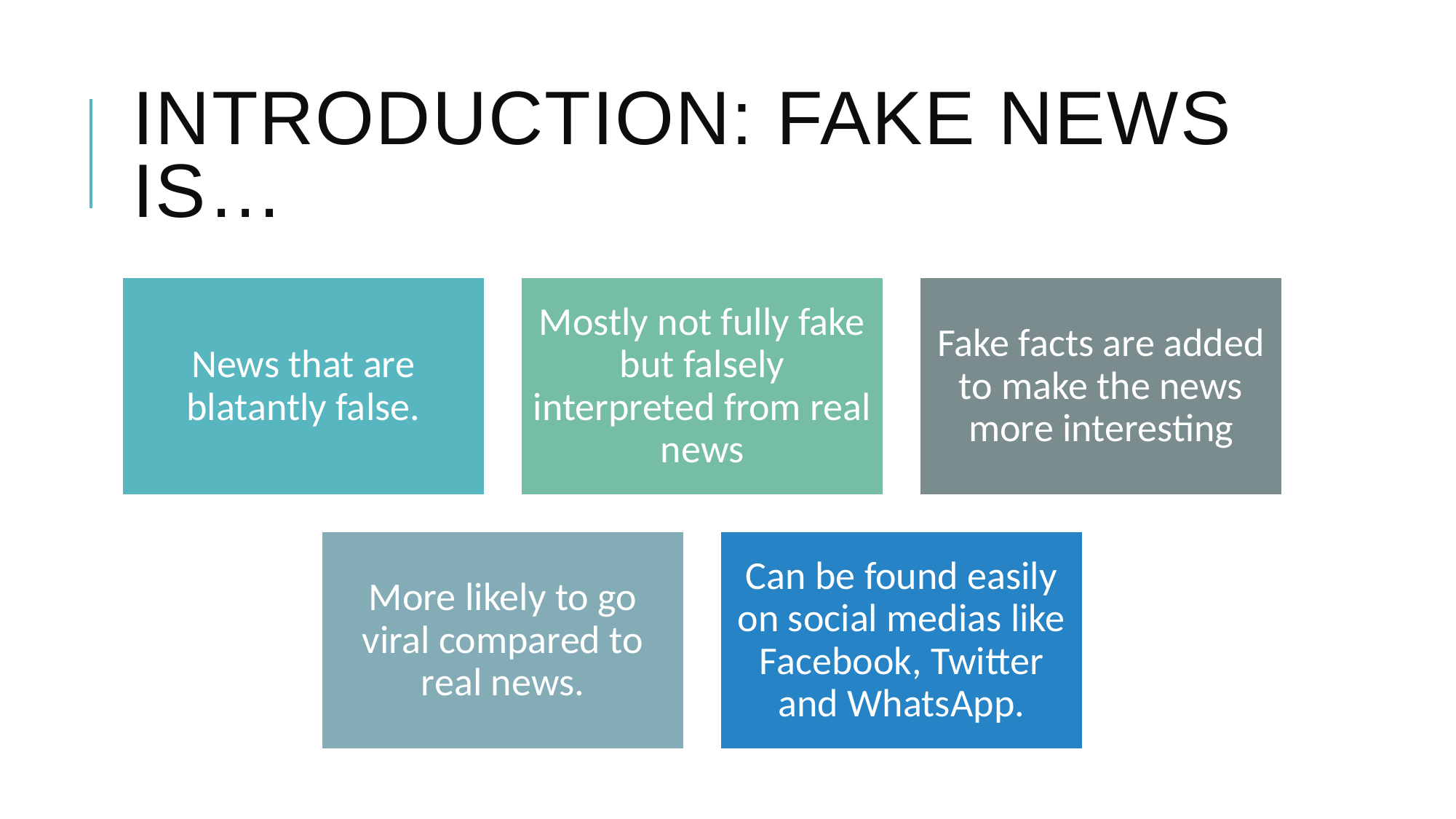

# Introduction: Fake News Is…
News that are blatantly false.
Mostly not fully fake but falsely interpreted from real news
Fake facts are added to make the news more interesting
More likely to go viral compared to real news.
Can be found easily on social medias like Facebook, Twitter and WhatsApp.